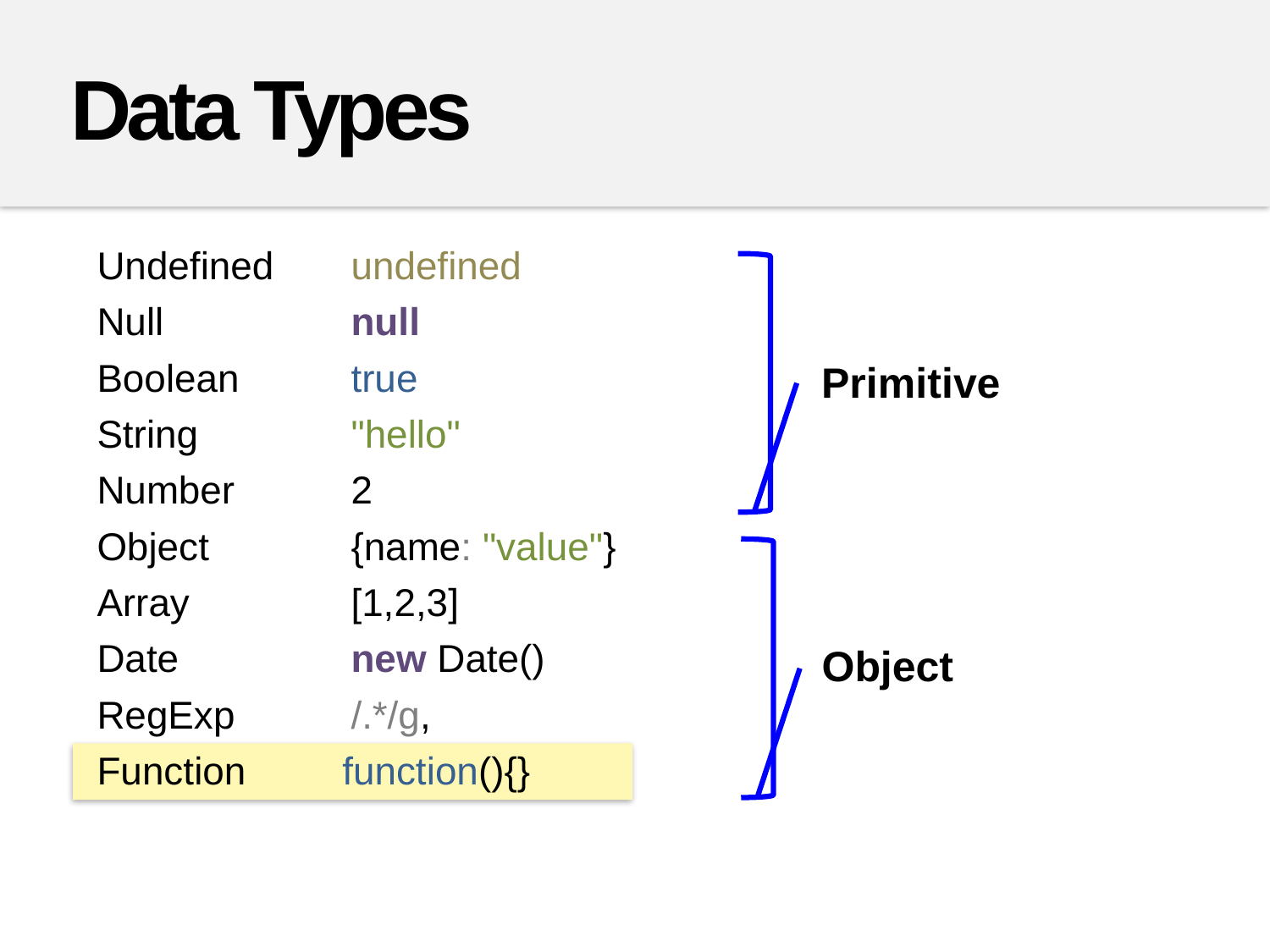

Data Types
 Undefined		 undefined
 Null      		 null
 Boolean   		 true
 String    		 "hello"
 Number    		 2
 Object    		 {name: "value"}
 Array     		 [1,2,3]
 Date      		 new Date()
 RegExp    		 /.*/g,
 Function  		function(){}

Primitive

Object